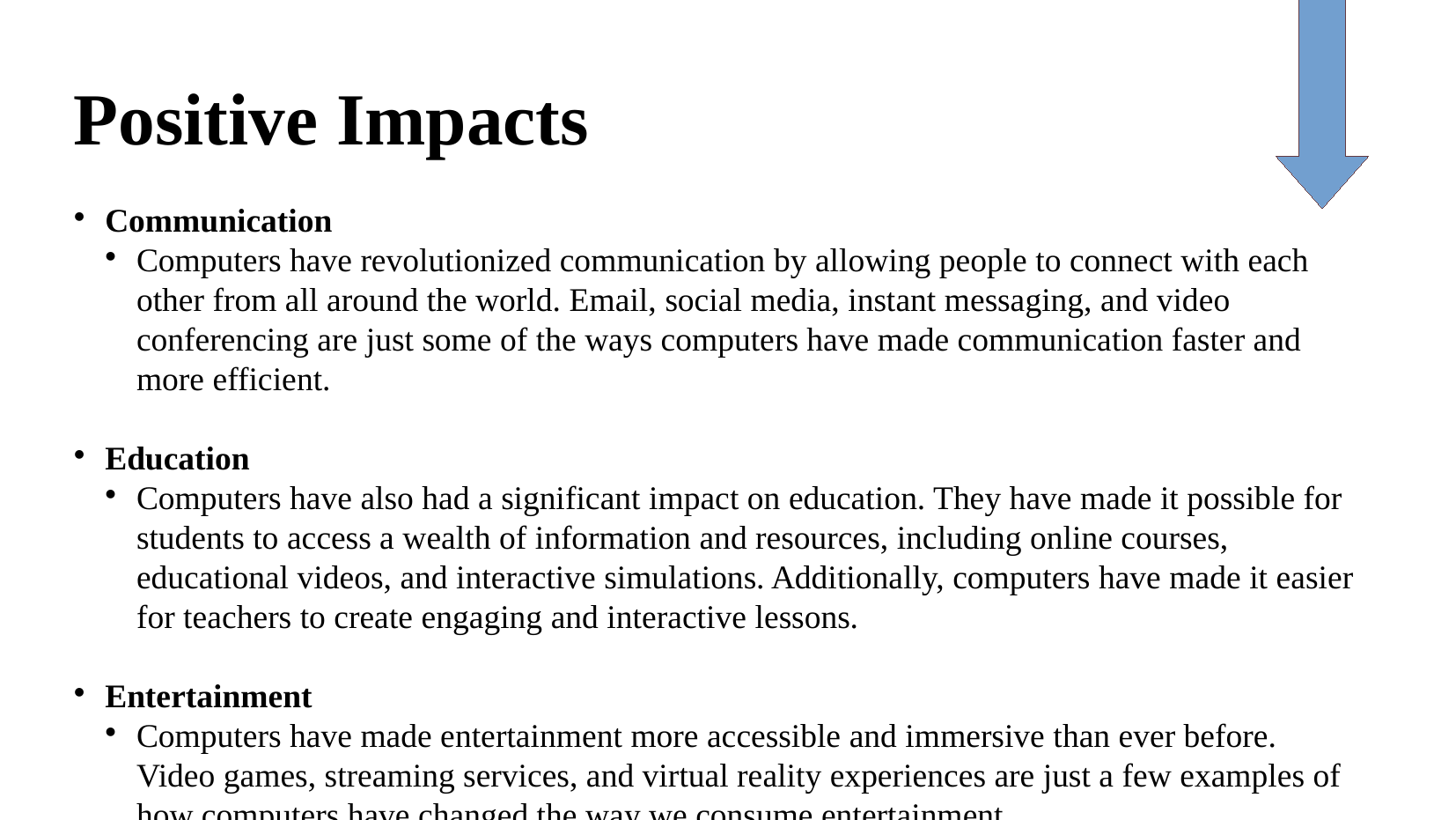

Positive Impacts

Communication
Computers have revolutionized communication by allowing people to connect with each other from all around the world. Email, social media, instant messaging, and video conferencing are just some of the ways computers have made communication faster and more efficient.

Education
Computers have also had a significant impact on education. They have made it possible for students to access a wealth of information and resources, including online courses, educational videos, and interactive simulations. Additionally, computers have made it easier for teachers to create engaging and interactive lessons.

Entertainment
Computers have made entertainment more accessible and immersive than ever before. Video games, streaming services, and virtual reality experiences are just a few examples of how computers have changed the way we consume entertainment.